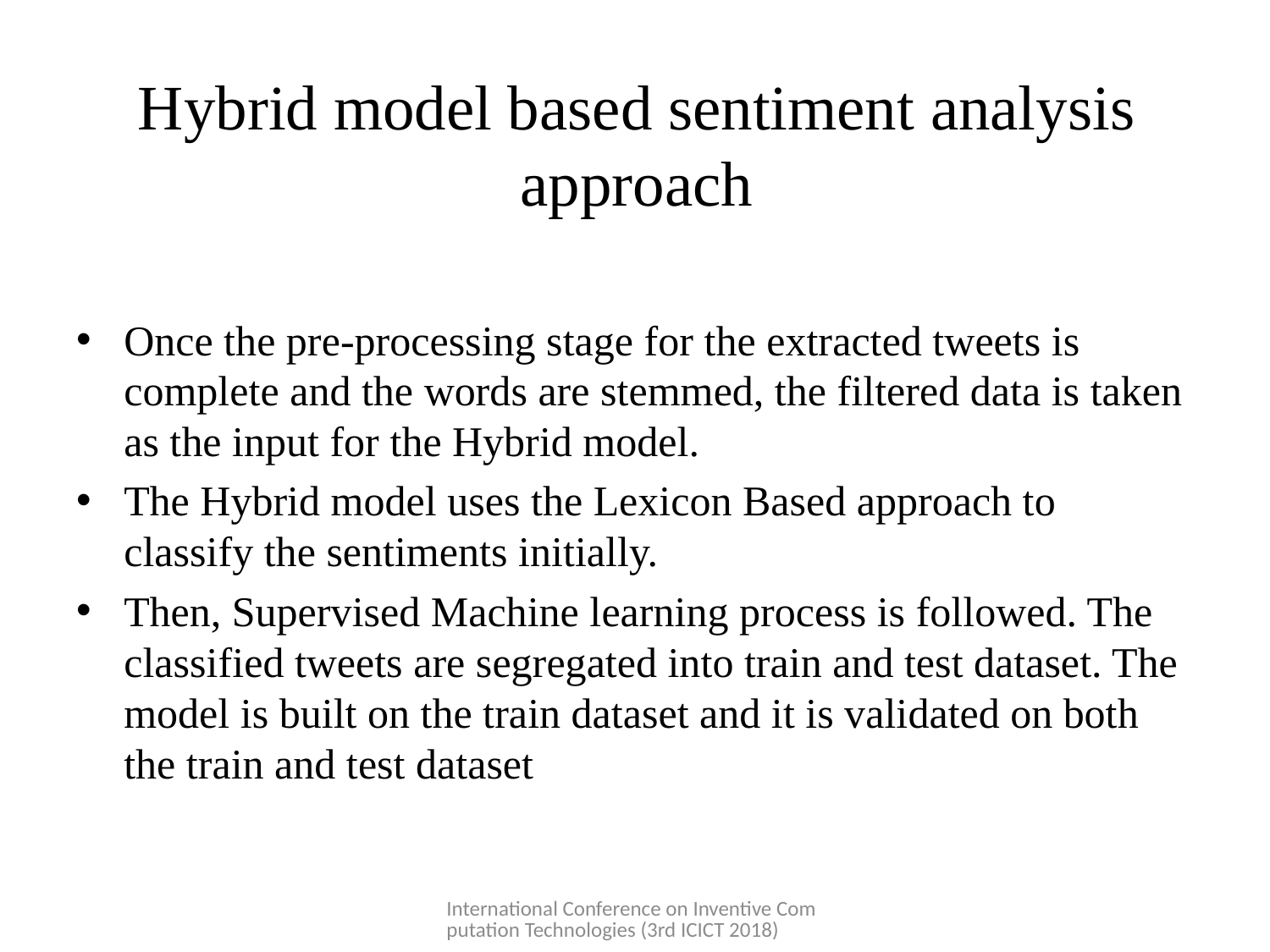

# Hybrid model based sentiment analysis approach
Once the pre-processing stage for the extracted tweets is complete and the words are stemmed, the filtered data is taken as the input for the Hybrid model.
The Hybrid model uses the Lexicon Based approach to classify the sentiments initially.
Then, Supervised Machine learning process is followed. The classified tweets are segregated into train and test dataset. The model is built on the train dataset and it is validated on both the train and test dataset
International Conference on Inventive Computation Technologies (3rd ICICT 2018)